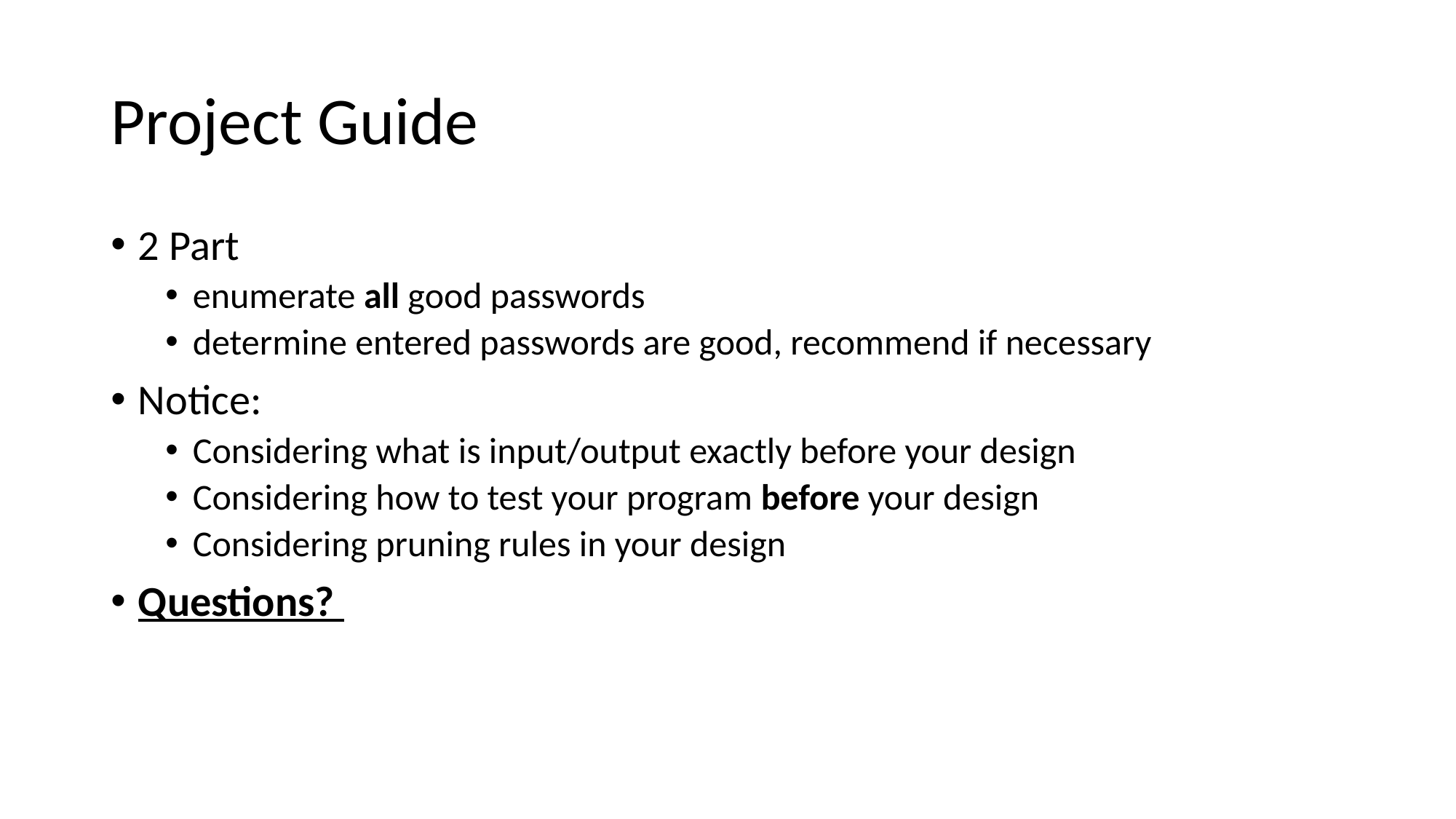

# Project Guide
2 Part
enumerate all good passwords
determine entered passwords are good, recommend if necessary
Notice:
Considering what is input/output exactly before your design
Considering how to test your program before your design
Considering pruning rules in your design
Questions?